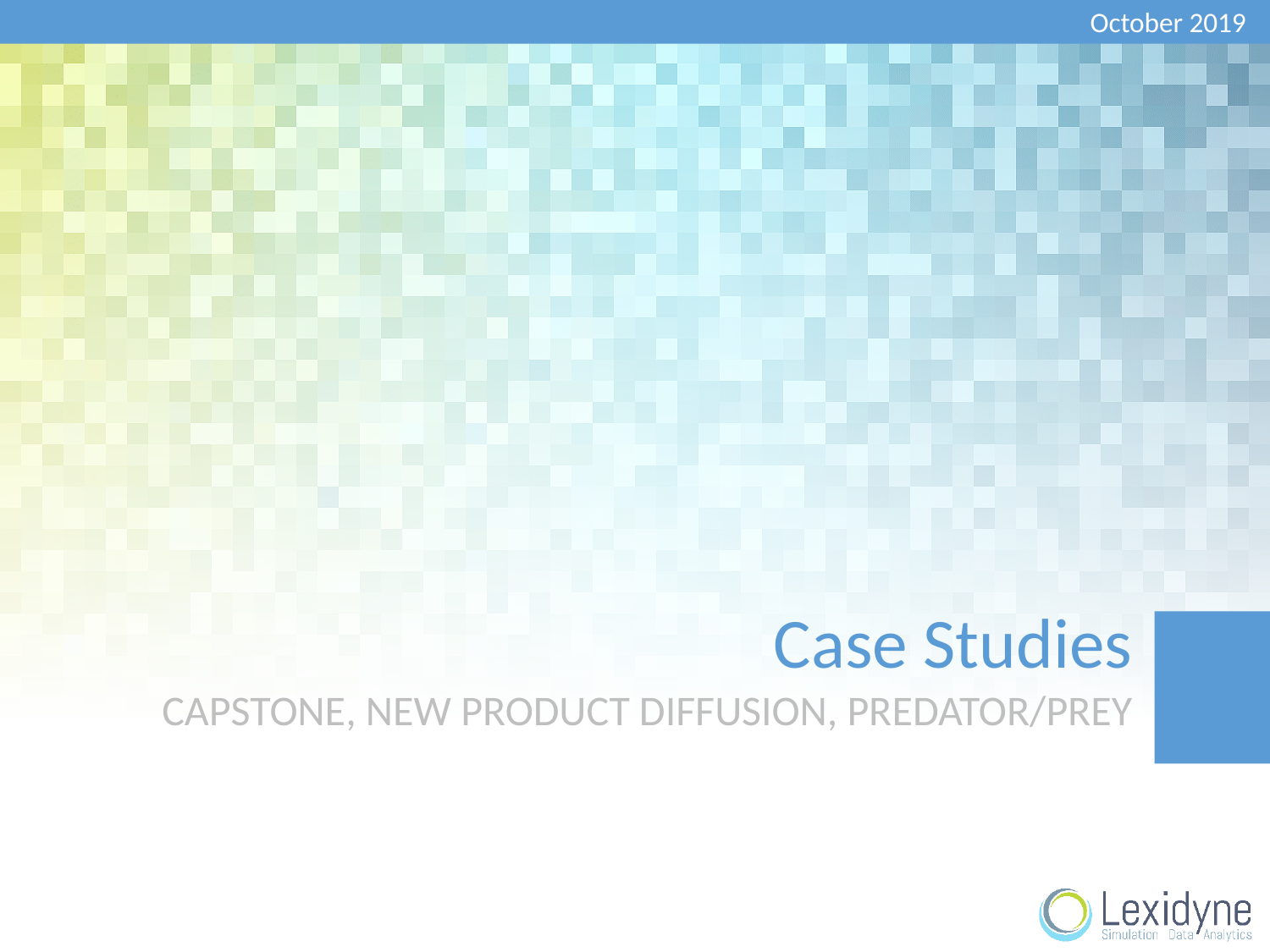

October 2019
# Case Studies
capstone, new product diffusion, predator/prey